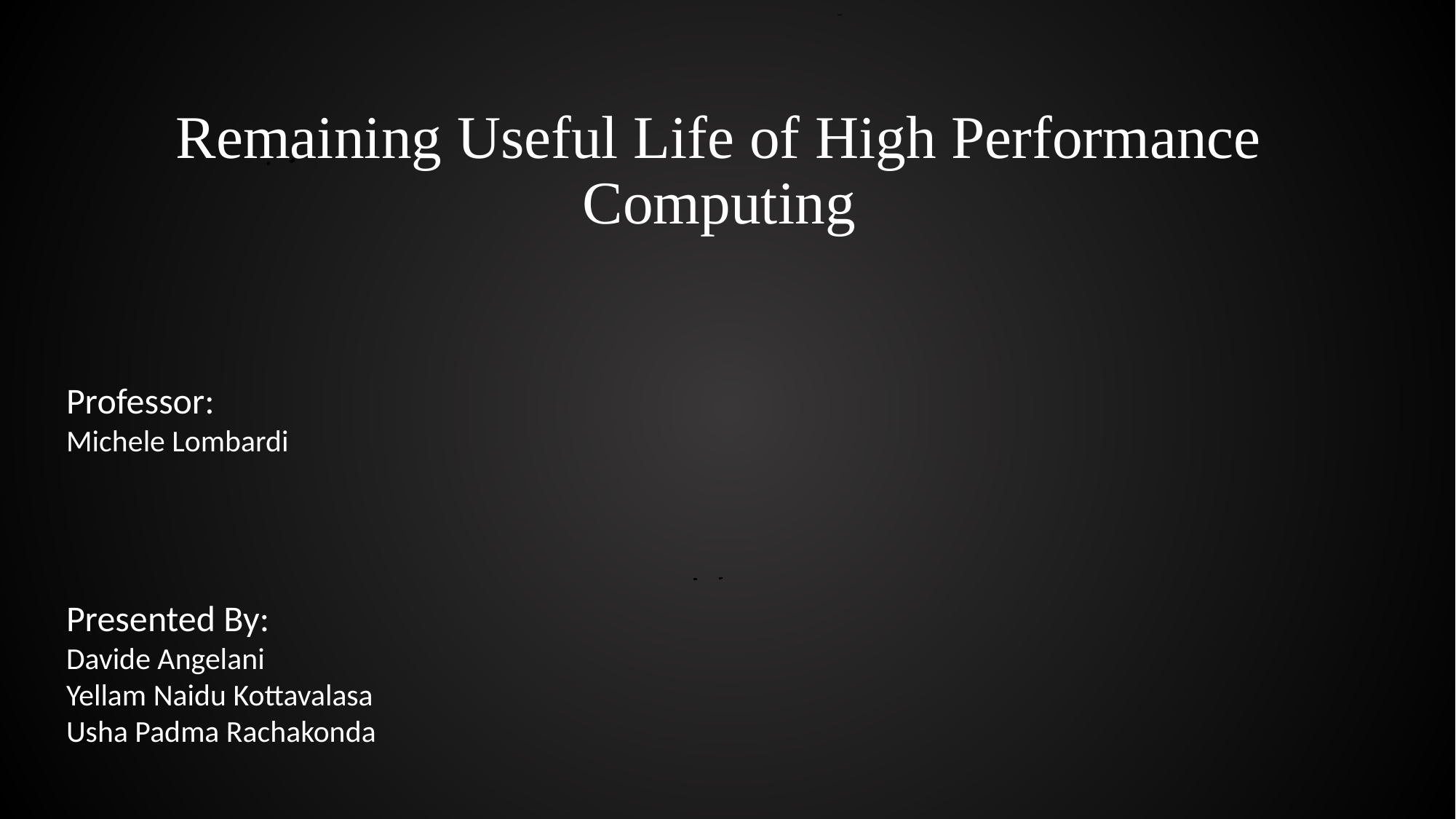

Remaining Useful Life of High Performance Computing
Professor:
Michele Lombardi
Presented By:
Davide Angelani
Yellam Naidu Kottavalasa
Usha Padma Rachakonda